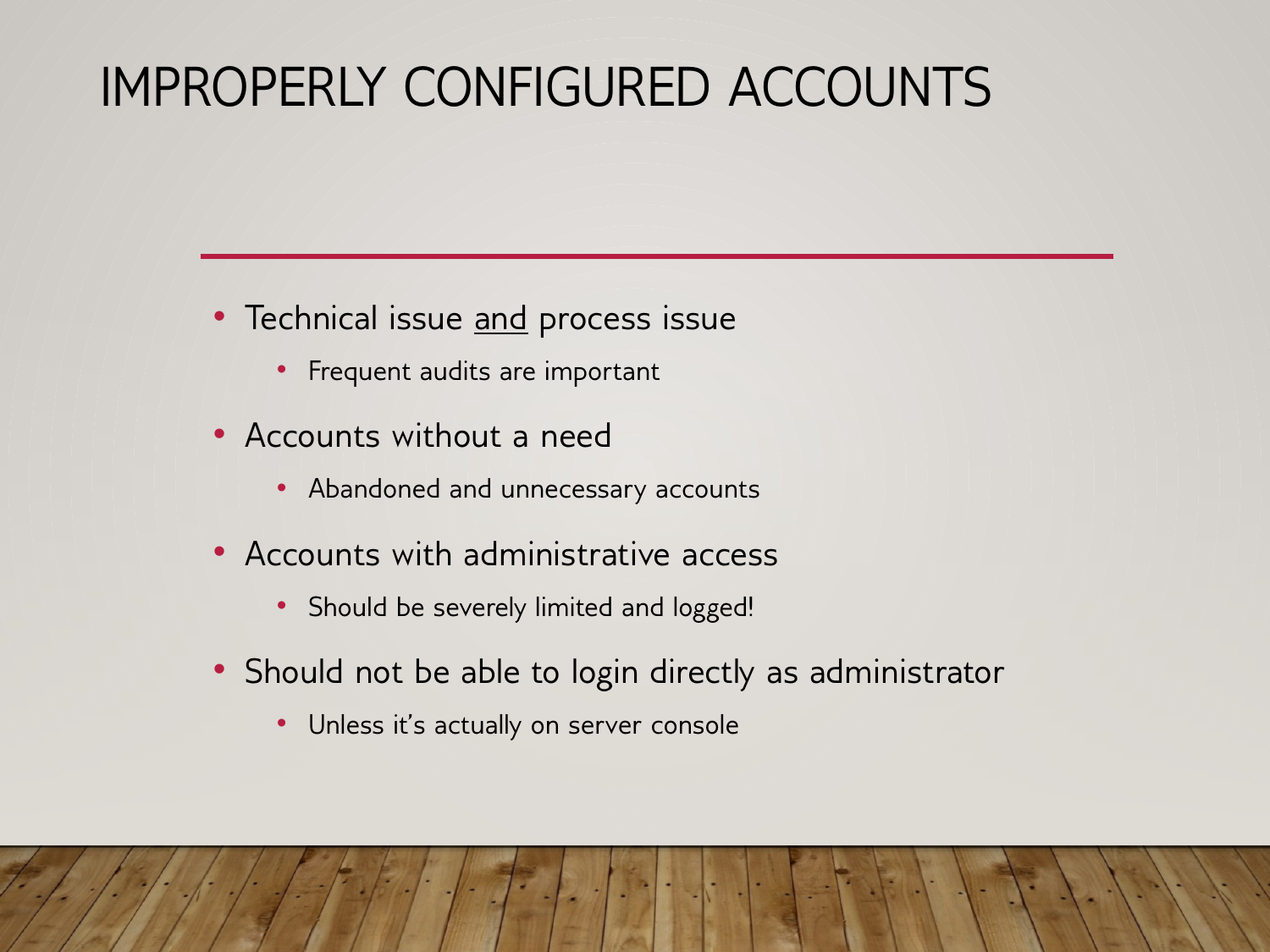

# Improperly Configured Accounts
Technical issue and process issue
Frequent audits are important
Accounts without a need
Abandoned and unnecessary accounts
Accounts with administrative access
Should be severely limited and logged!
Should not be able to login directly as administrator
Unless it’s actually on server console